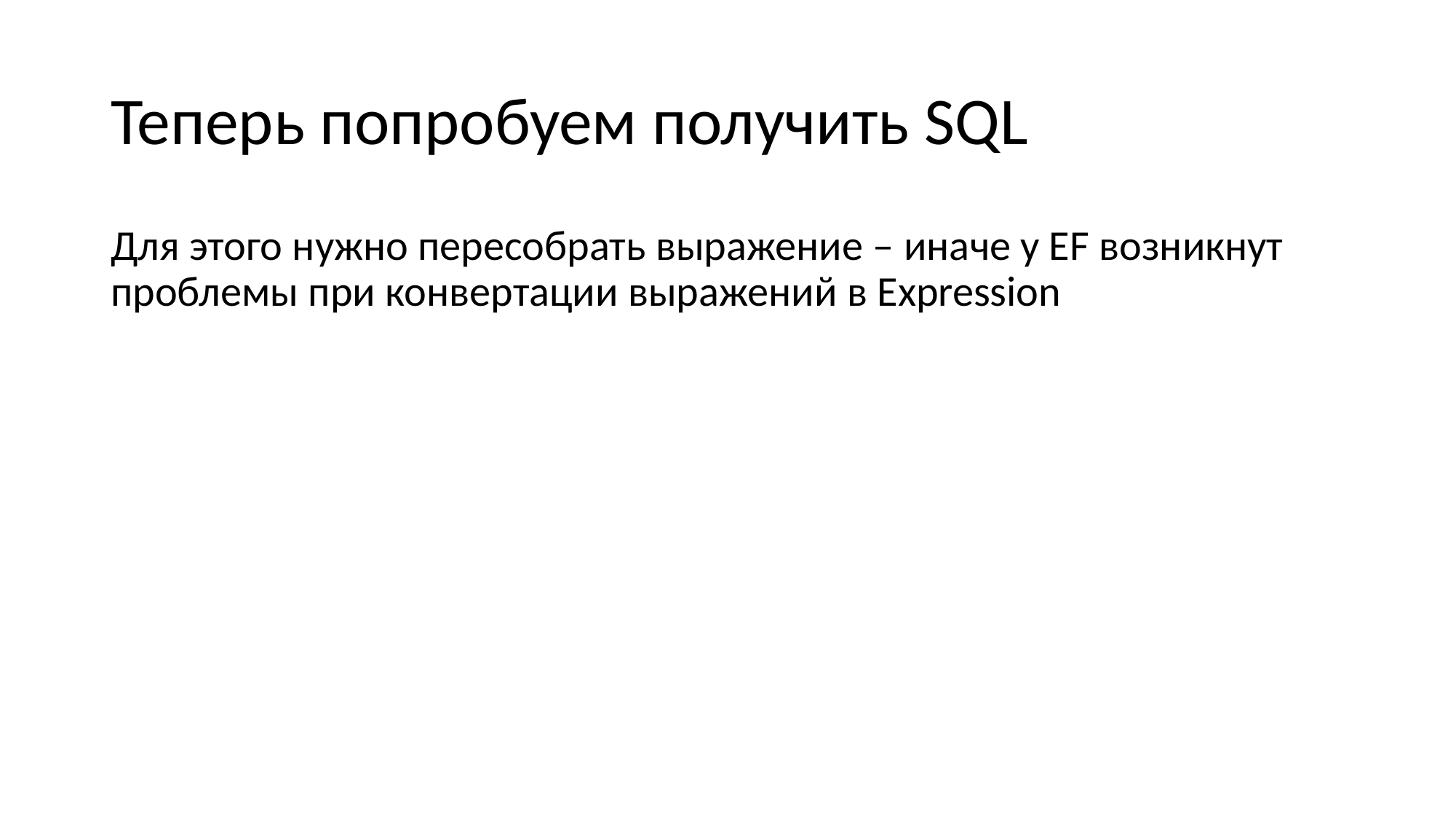

# Теперь попробуем получить SQL
Для этого нужно пересобрать выражение – иначе у EF возникнут проблемы при конвертации выражений в Expression